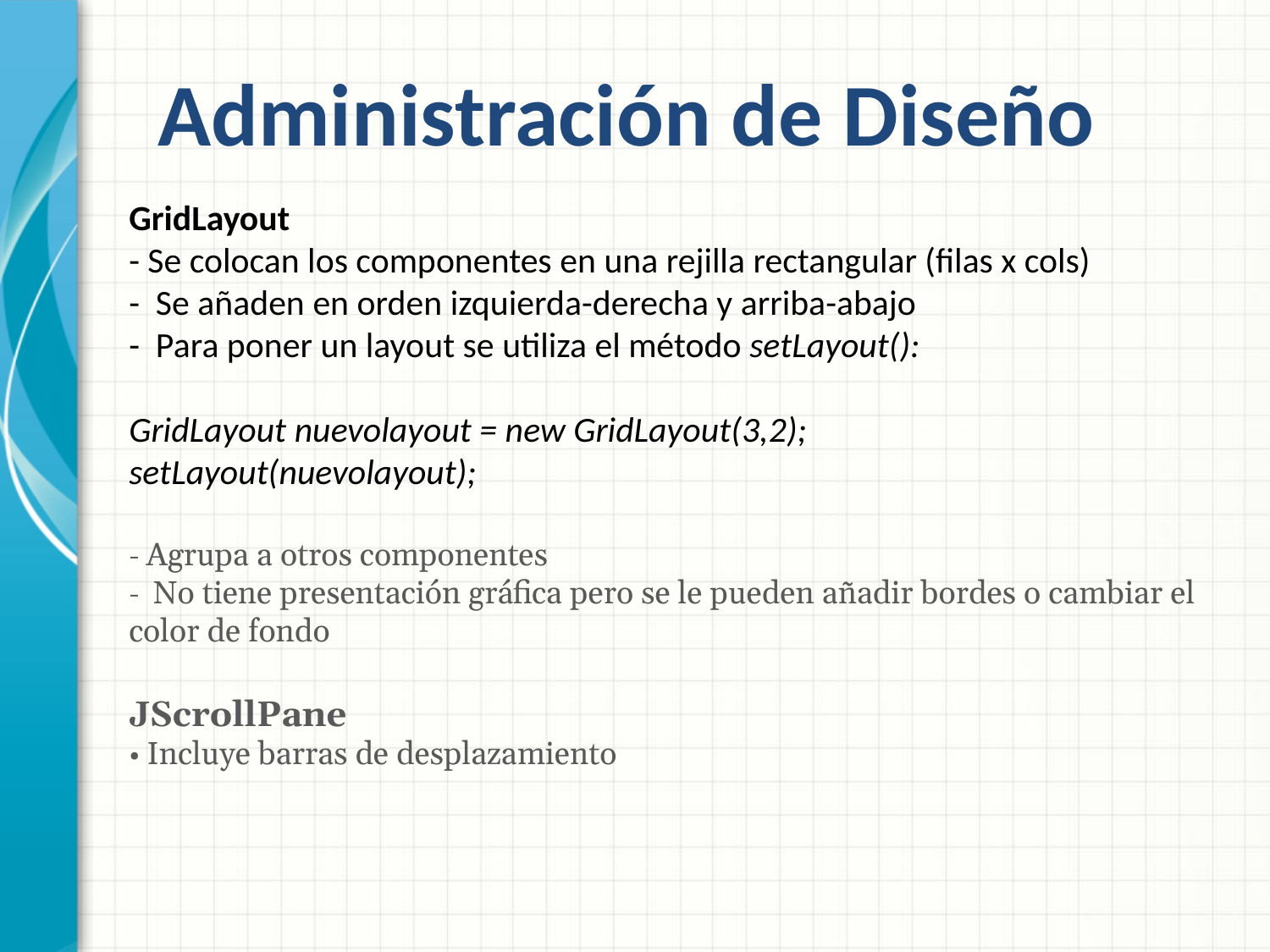

Administración de Diseño
GridLayout
- Se colocan los componentes en una rejilla rectangular (filas x cols)
-  Se añaden en orden izquierda-derecha y arriba-abajo
-  Para poner un layout se utiliza el método setLayout():

GridLayout nuevolayout = new GridLayout(3,2);
setLayout(nuevolayout);

- Agrupa a otros componentes
-  No tiene presentación gráfica pero se le pueden añadir bordes o cambiar el color de fondo

JScrollPane
• Incluye barras de desplazamiento